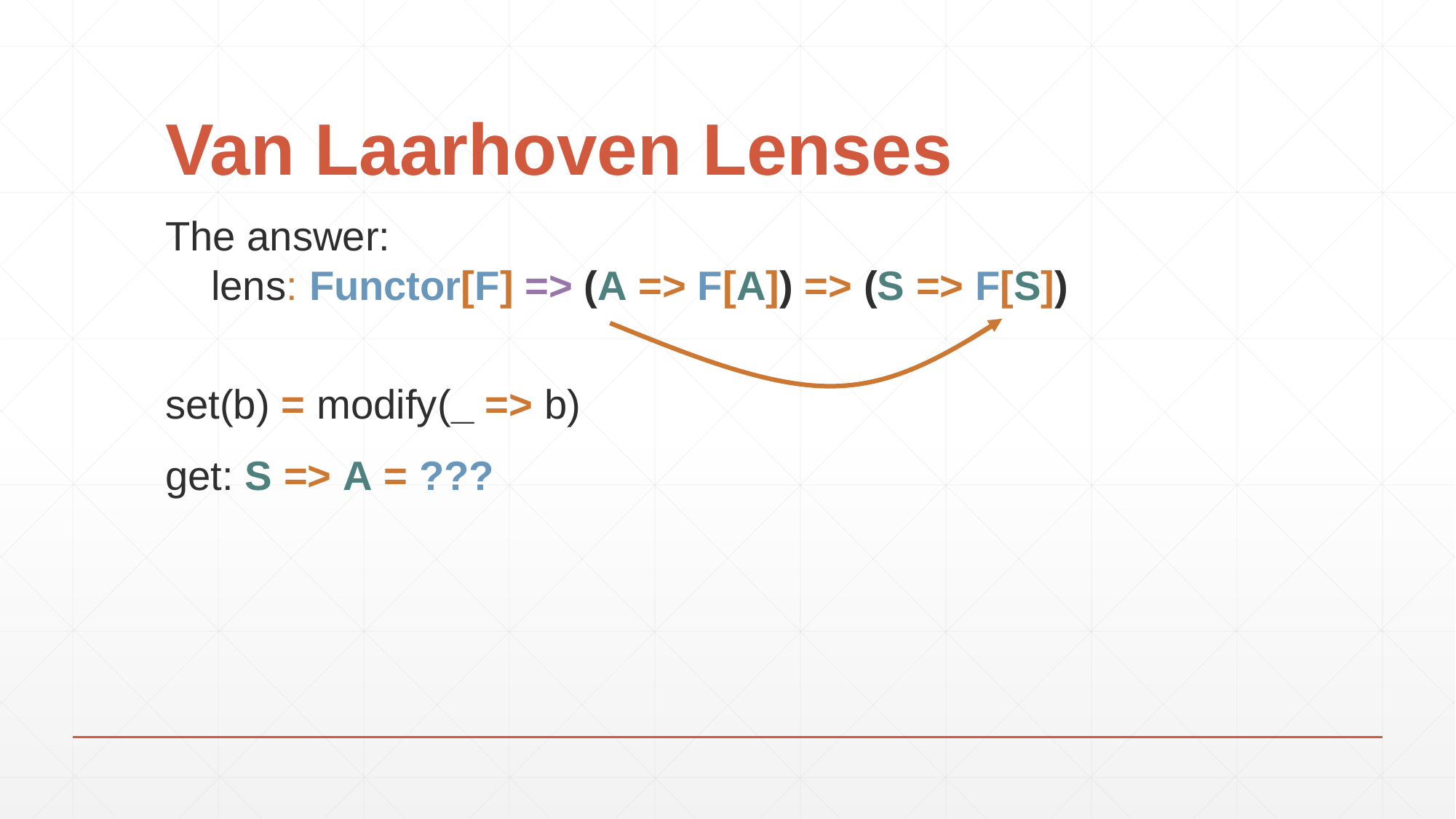

# Van Laarhoven Lenses
The answer:
    lens: Functor[F] => (A => F[A]) => (S => F[S])

set(b) = modify(_ => b)
get: S => A = ???